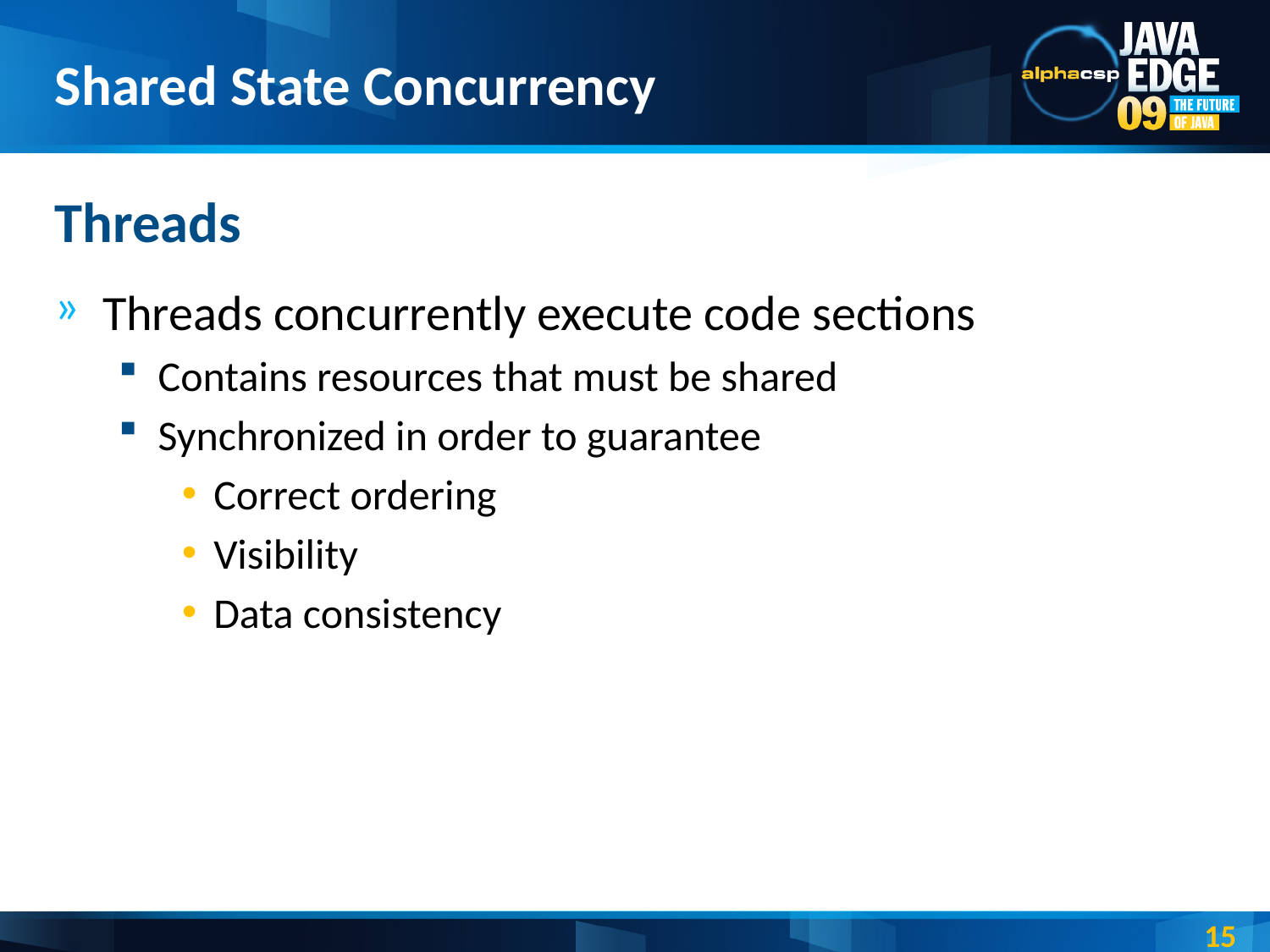

# Shared State Concurrency
Threads
Threads concurrently execute code sections
Contains resources that must be shared
Synchronized in order to guarantee
Correct ordering
Visibility
Data consistency